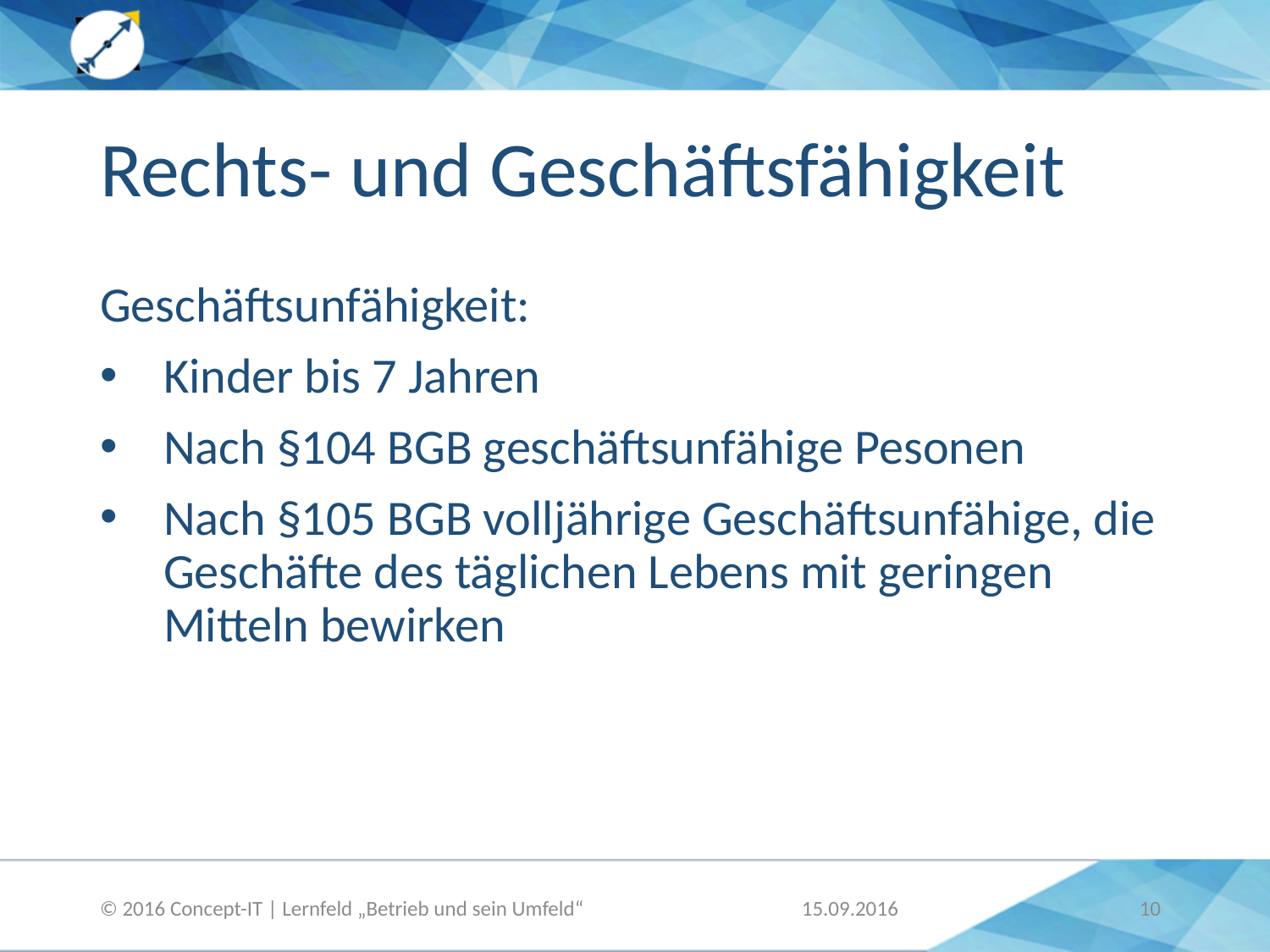

# Rechts- und Geschäftsfähigkeit
Geschäftsunfähigkeit:
Kinder bis 7 Jahren
Nach §104 BGB geschäftsunfähige Pesonen
Nach §105 BGB volljährige Geschäftsunfähige, die Geschäfte des täglichen Lebens mit geringen Mitteln bewirken

15.09.2016
10
© 2016 Concept-IT | Lernfeld „Betrieb und sein Umfeld“